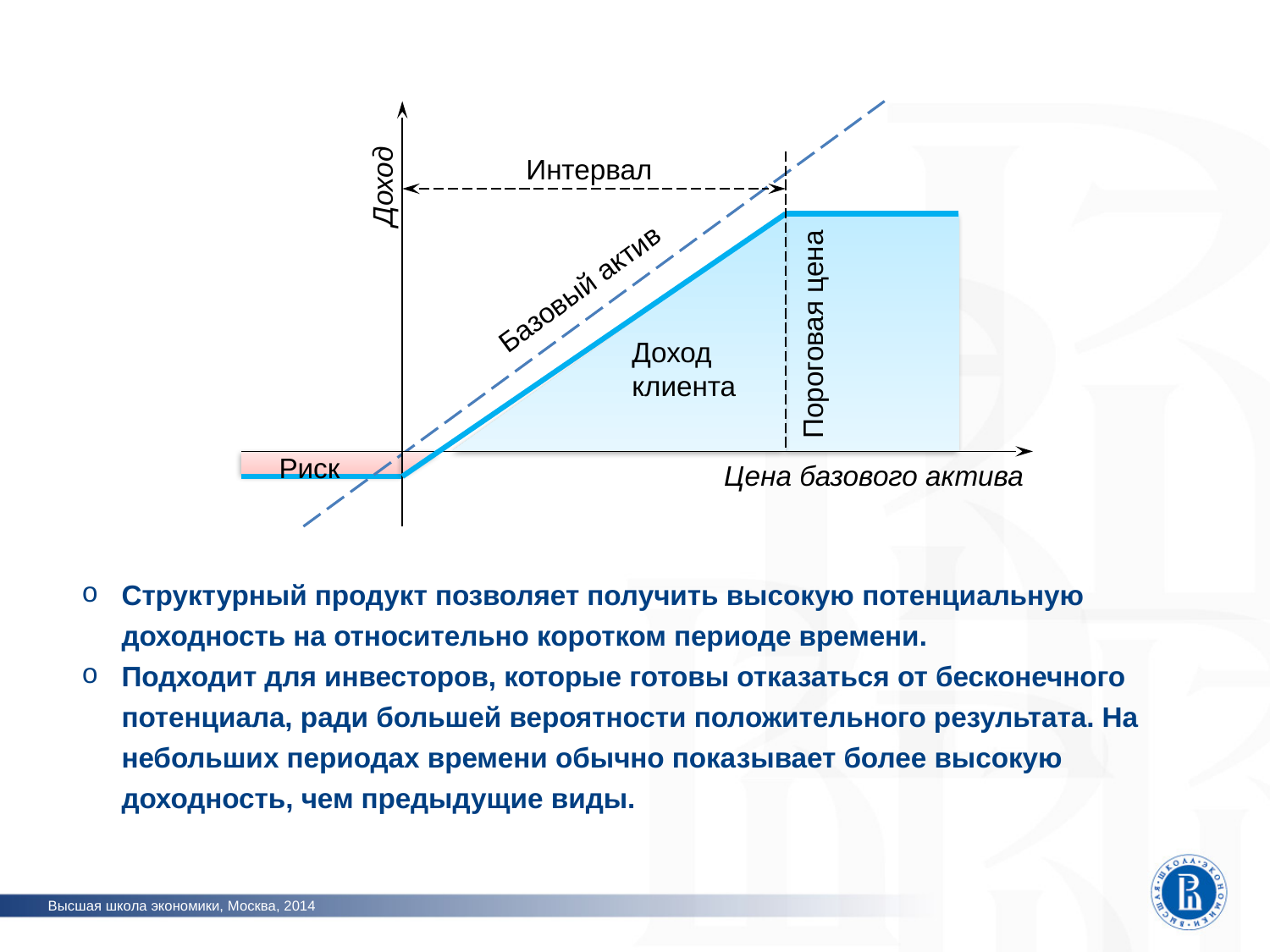

Доход
Интервал

Базовый актив
Пороговая цена
Доход клиента

Цена базового актива
Риск
Структурный продукт позволяет получить высокую потенциальную доходность на относительно коротком периоде времени.
Подходит для инвесторов, которые готовы отказаться от бесконечного потенциала, ради большей вероятности положительного результата. На небольших периодах времени обычно показывает более высокую доходность, чем предыдущие виды.
Высшая школа экономики, Москва, 2014